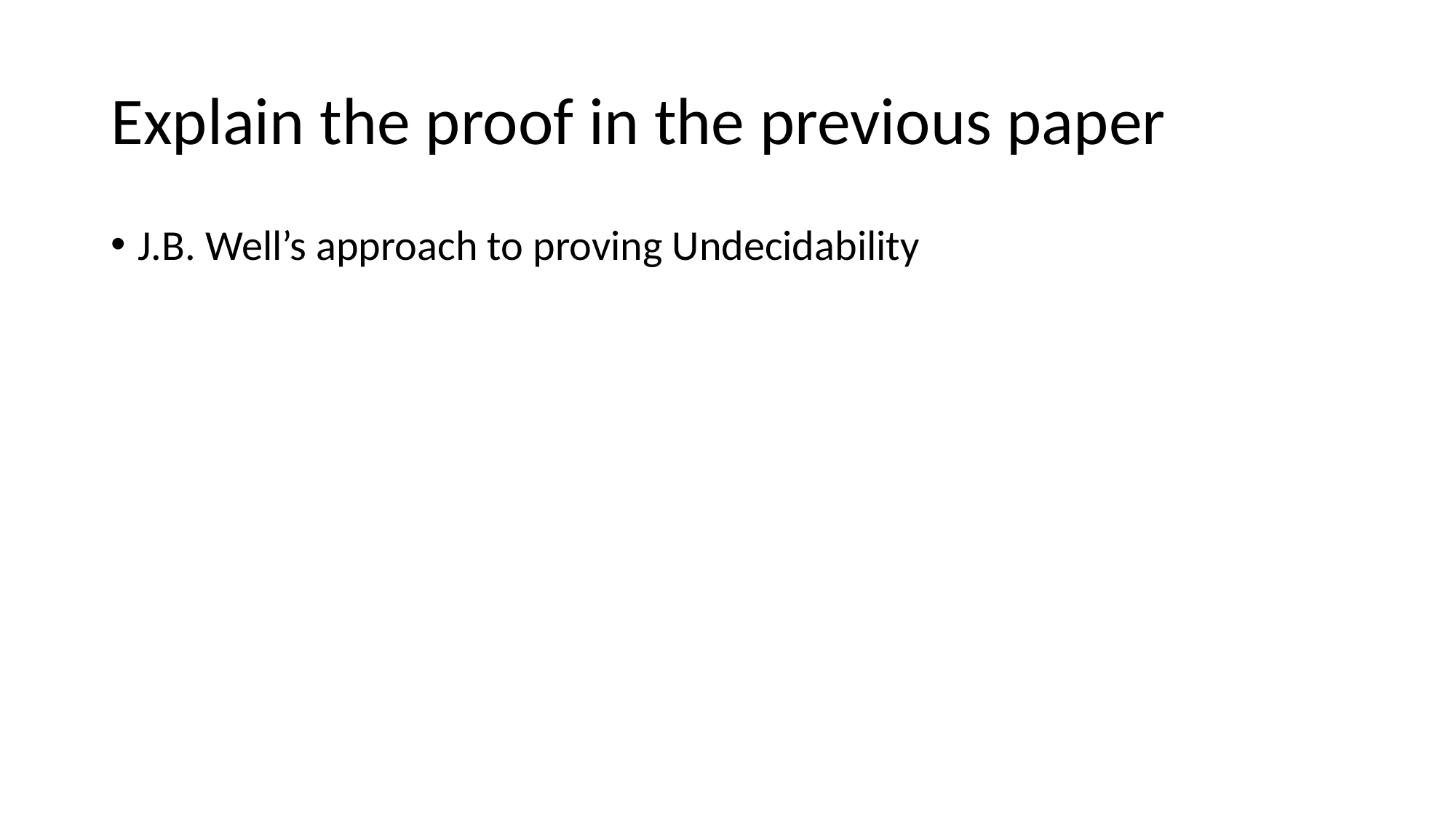

# Explain the proof in the previous paper
J.B. Well’s approach to proving Undecidability